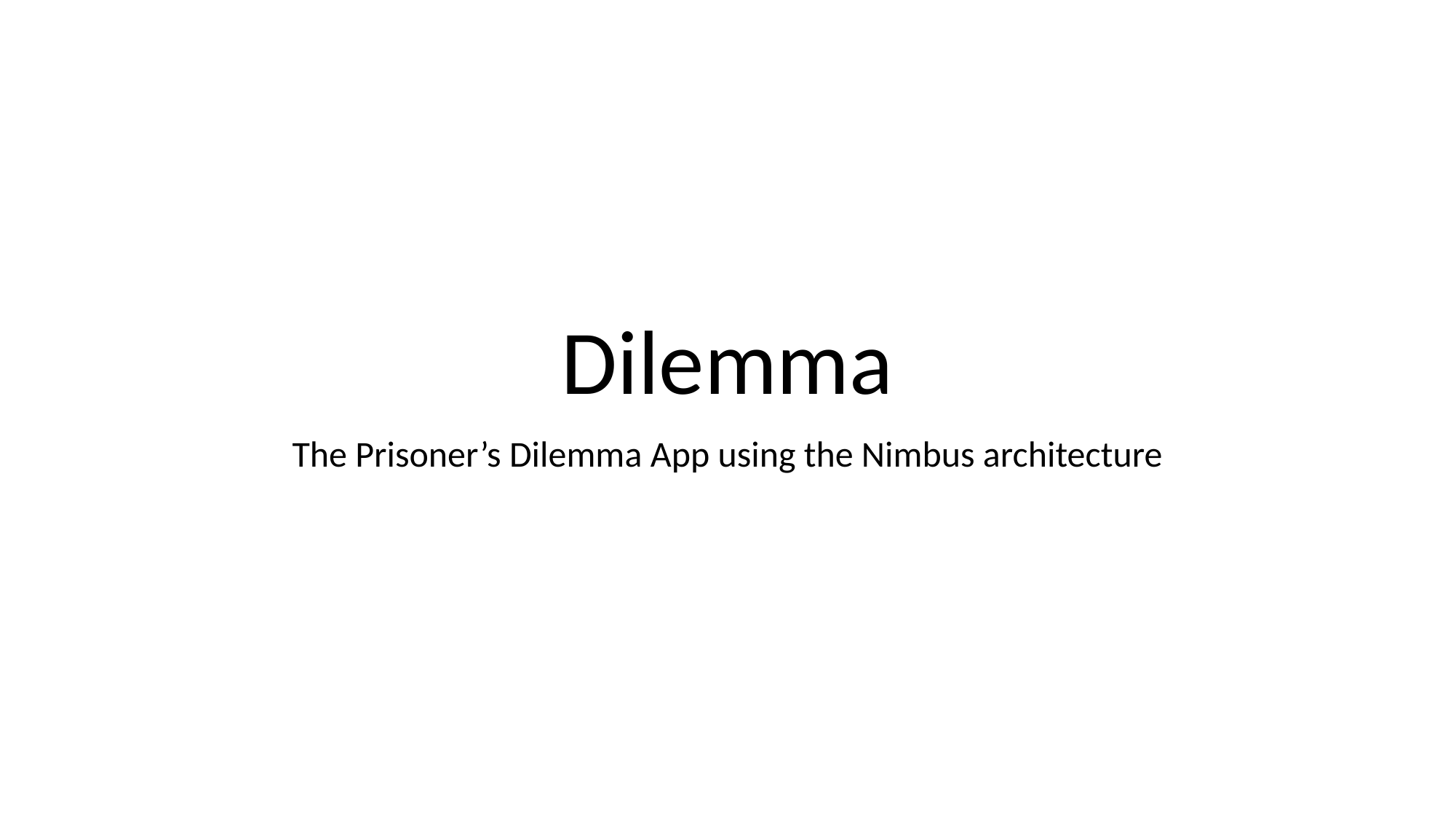

# Dilemma
The Prisoner’s Dilemma App using the Nimbus architecture